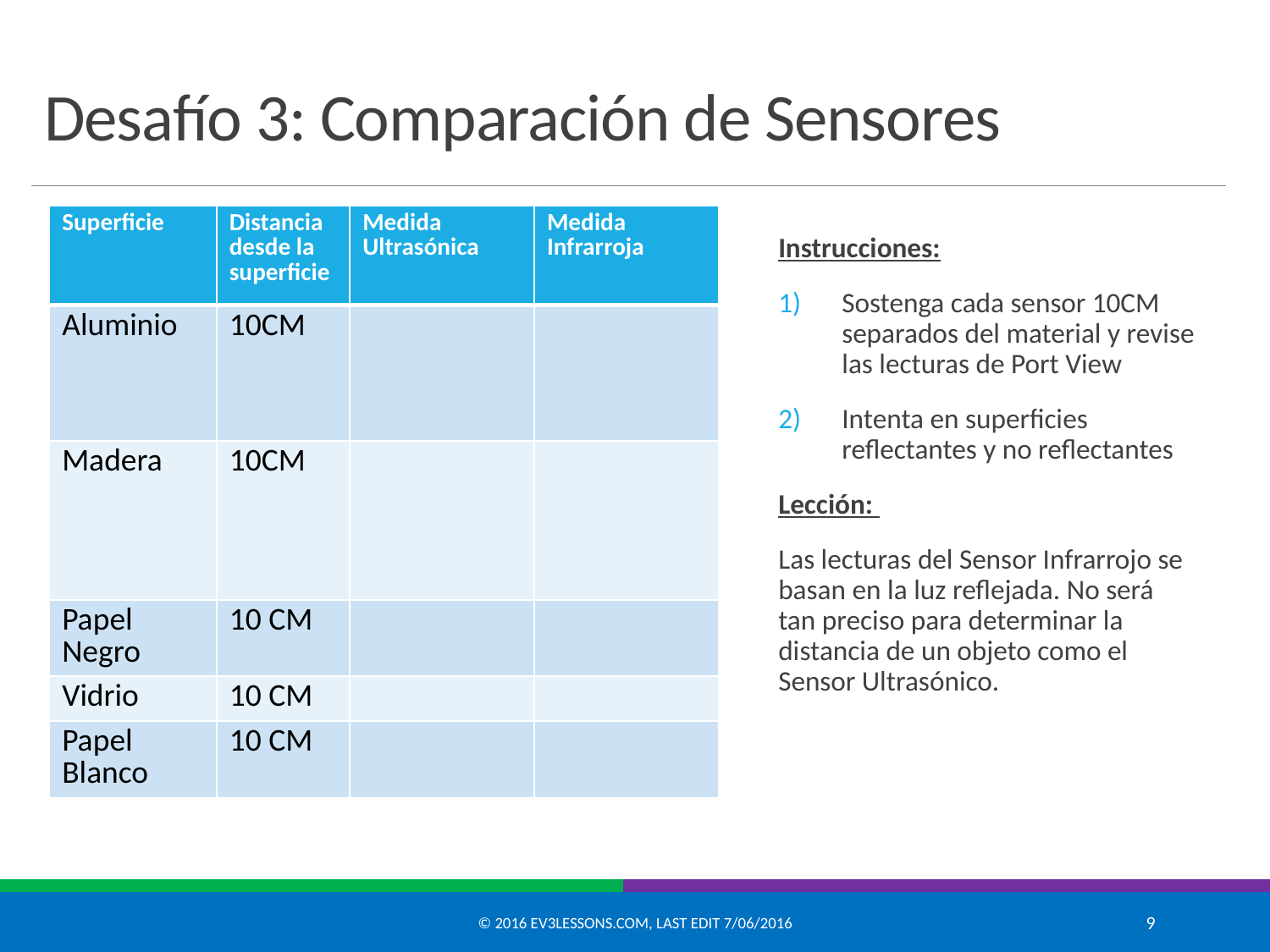

# Desafío 3: Comparación de Sensores
| Superficie | Distancia desde la superficie | Medida Ultrasónica | Medida Infrarroja |
| --- | --- | --- | --- |
| Aluminio | 10CM |  |  |
| Madera | 10CM |  |  |
| Papel Negro | 10 CM |  |  |
| Vidrio | 10 CM |  |  |
| Papel Blanco | 10 CM |  |  |
Instrucciones:
Sostenga cada sensor 10CM separados del material y revise las lecturas de Port View
Intenta en superficies reflectantes y no reflectantes
Lección:
Las lecturas del Sensor Infrarrojo se basan en la luz reflejada. No será tan preciso para determinar la distancia de un objeto como el Sensor Ultrasónico.
© 2016 EV3Lessons.com, Last edit 7/06/2016
9